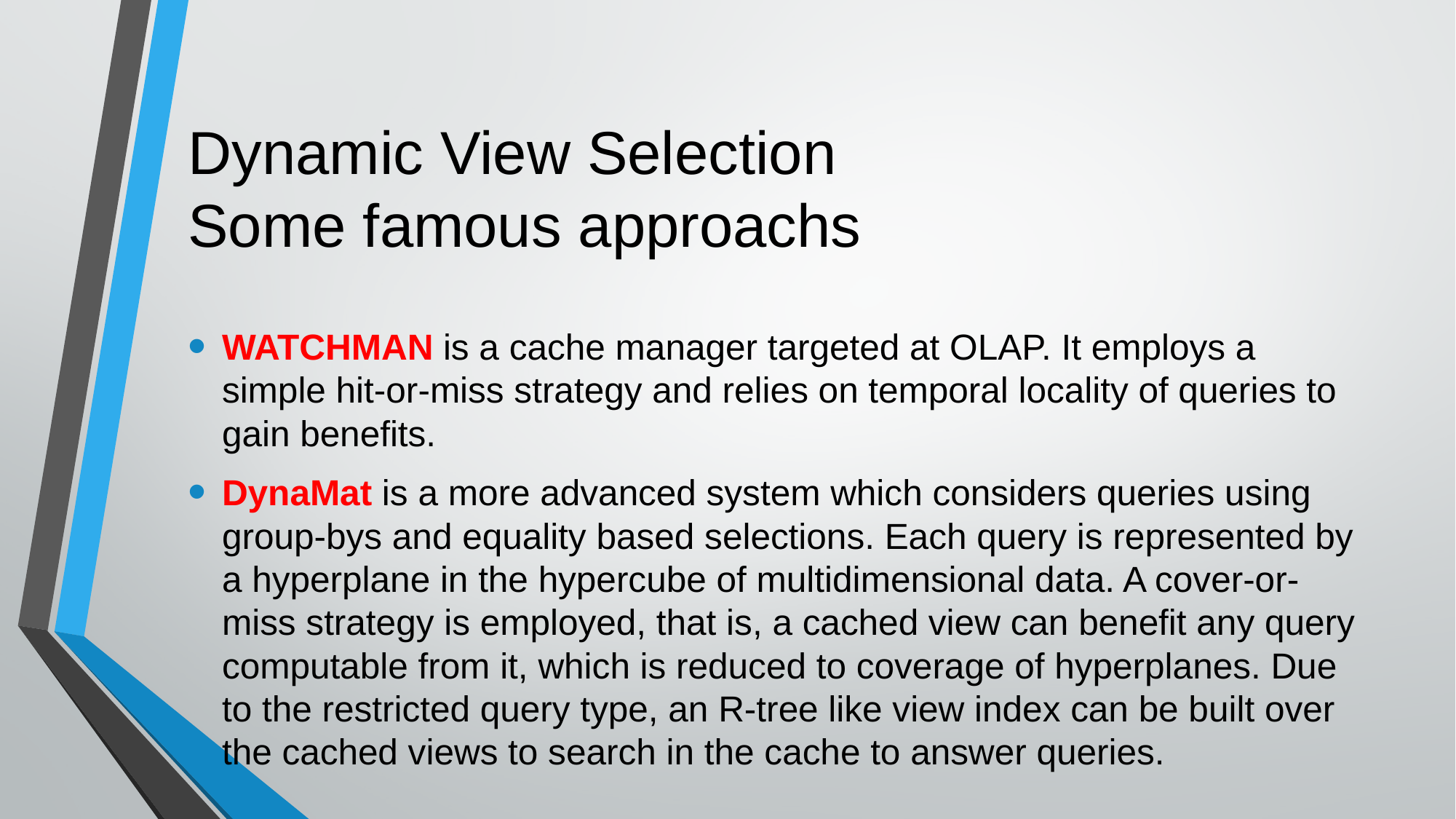

# Dynamic View Selection Some famous approachs
WATCHMAN is a cache manager targeted at OLAP. It employs a simple hit-or-miss strategy and relies on temporal locality of queries to gain benefits.
DynaMat is a more advanced system which considers queries using group-bys and equality based selections. Each query is represented by a hyperplane in the hypercube of multidimensional data. A cover-or-miss strategy is employed, that is, a cached view can benefit any query computable from it, which is reduced to coverage of hyperplanes. Due to the restricted query type, an R-tree like view index can be built over the cached views to search in the cache to answer queries.